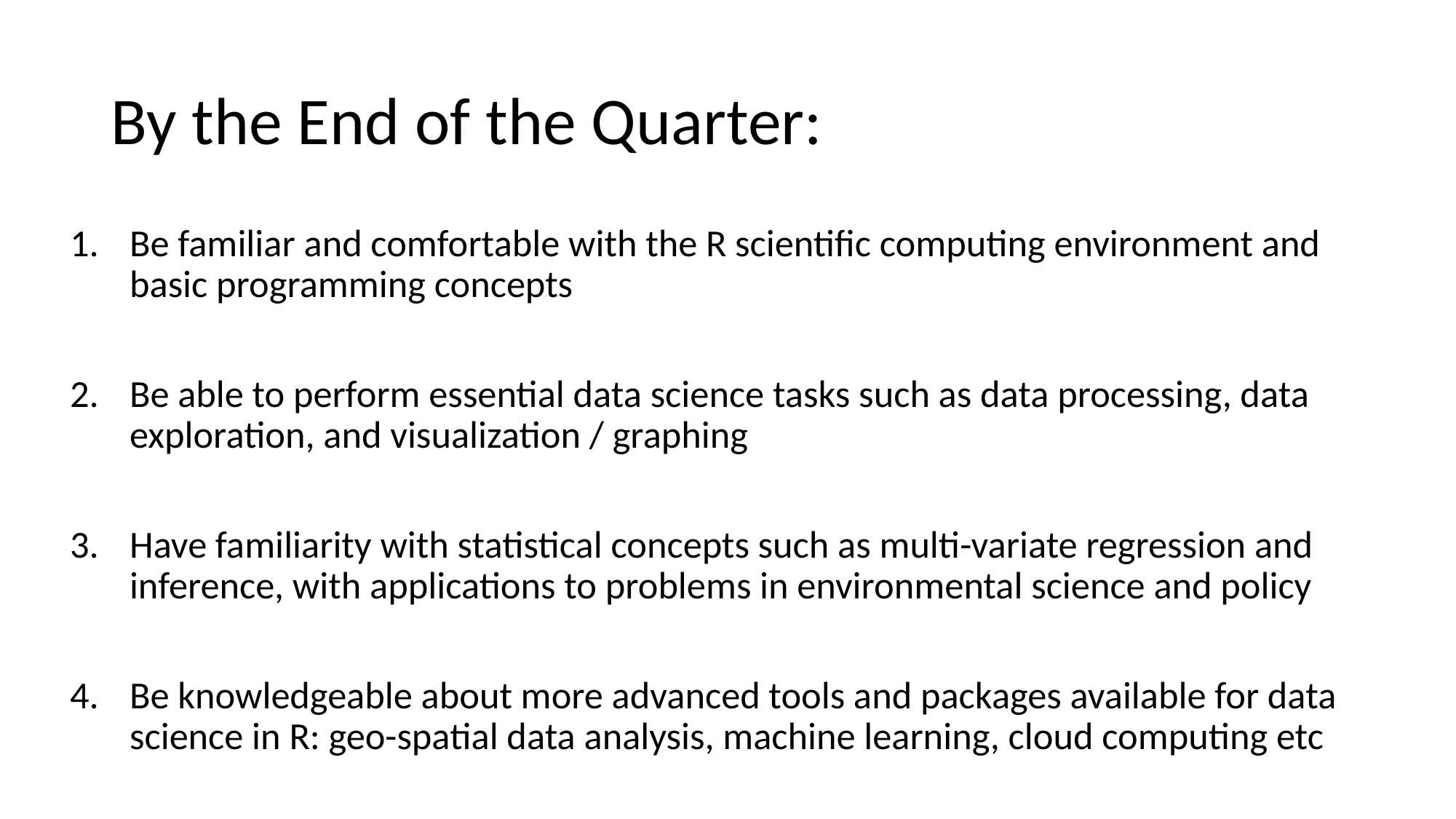

# By the End of the Quarter:
Be familiar and comfortable with the R scientific computing environment and basic programming concepts

Be able to perform essential data science tasks such as data processing, data exploration, and visualization / graphing

Have familiarity with statistical concepts such as multi-variate regression and inference, with applications to problems in environmental science and policy

Be knowledgeable about more advanced tools and packages available for data science in R: geo-spatial data analysis, machine learning, cloud computing etc